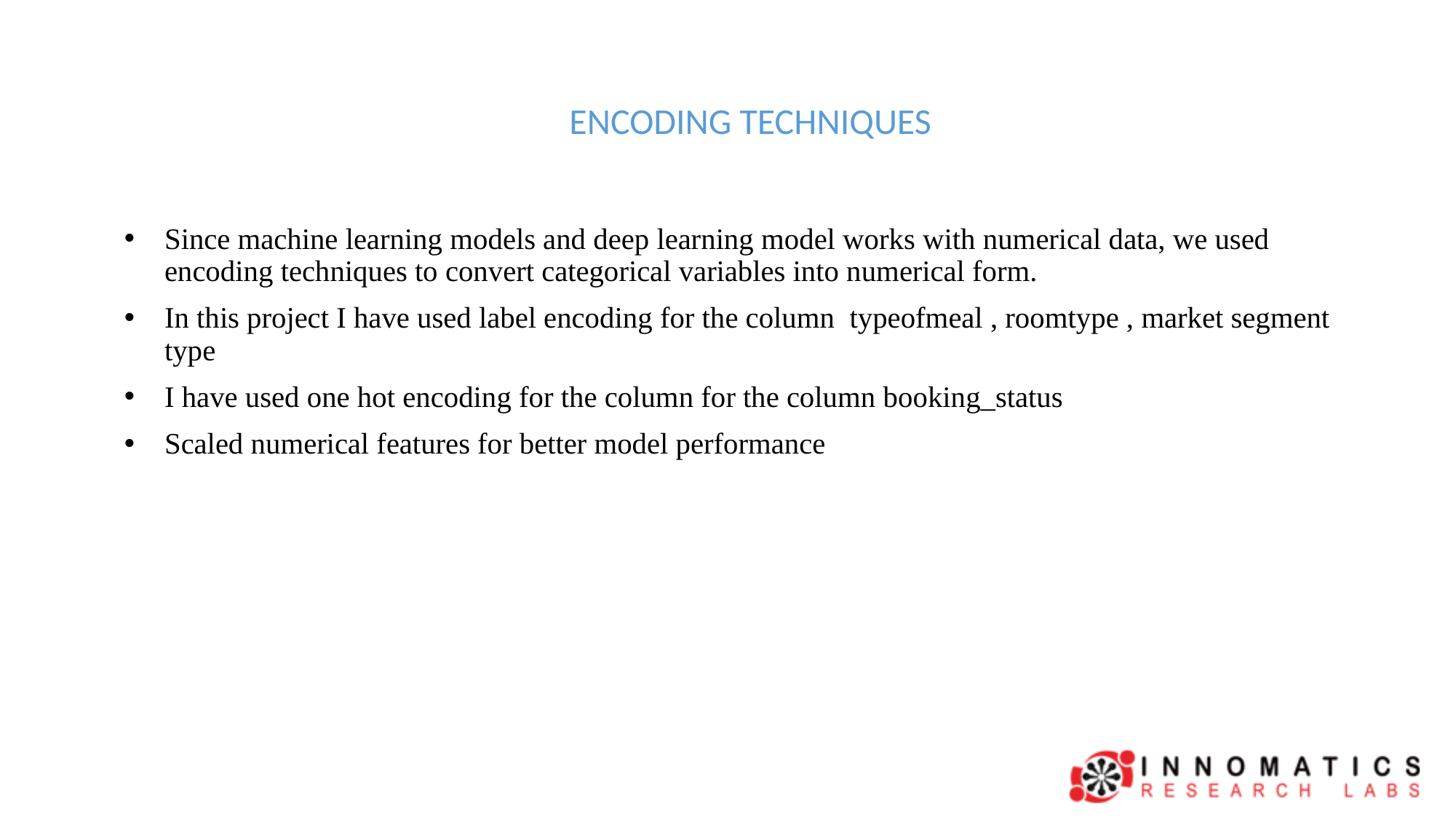

# ENCODING TECHNIQUES
Since machine learning models and deep learning model works with numerical data, we used encoding techniques to convert categorical variables into numerical form.
In this project I have used label encoding for the column  typeofmeal , roomtype , market segment type
I have used one hot encoding for the column for the column booking_status
Scaled numerical features for better model performance